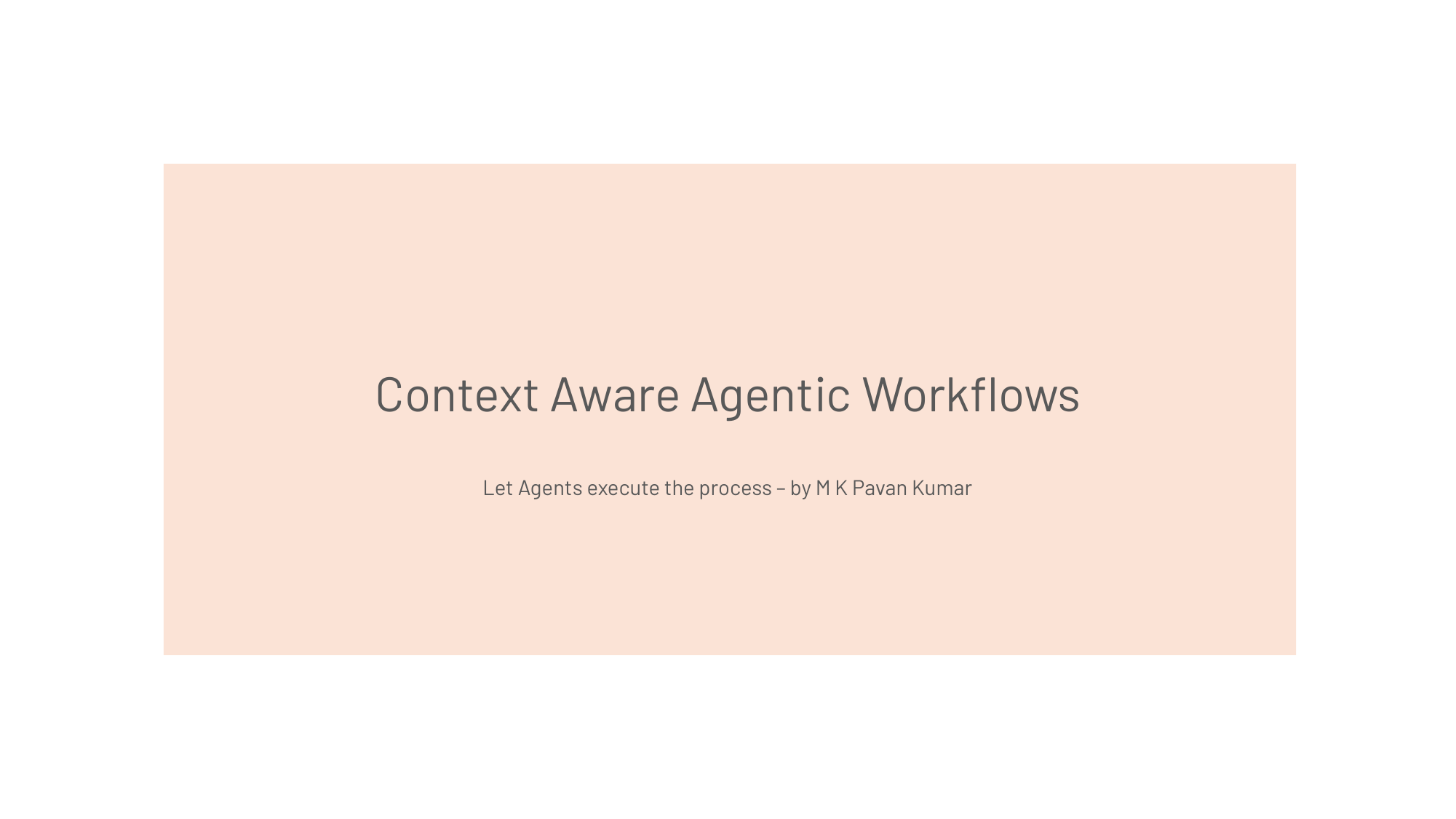

# Context Aware Agentic Workflows
Let Agents execute the process – by M K Pavan Kumar